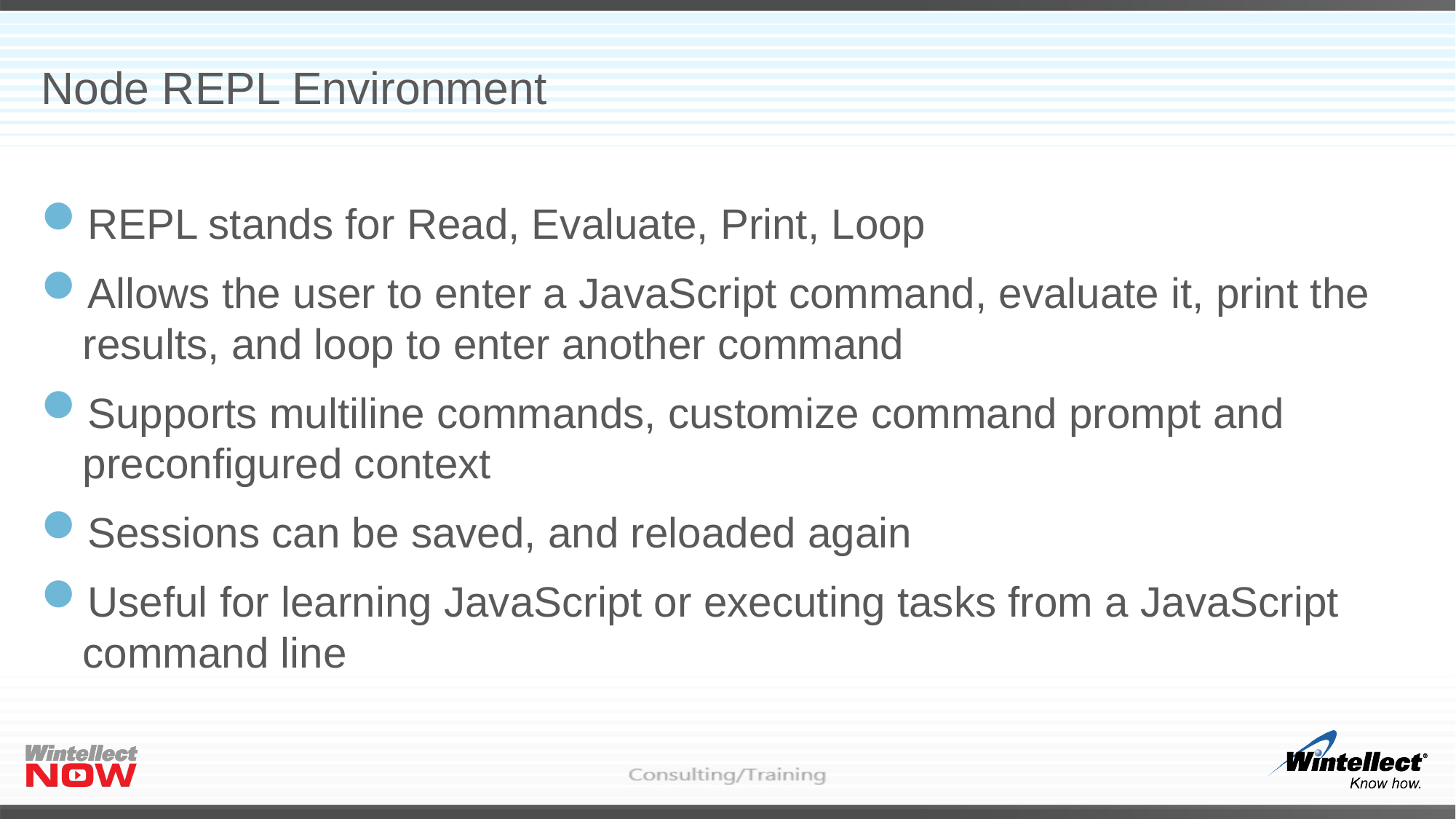

# Node REPL Environment
REPL stands for Read, Evaluate, Print, Loop
Allows the user to enter a JavaScript command, evaluate it, print the results, and loop to enter another command
Supports multiline commands, customize command prompt and preconfigured context
Sessions can be saved, and reloaded again
Useful for learning JavaScript or executing tasks from a JavaScript command line